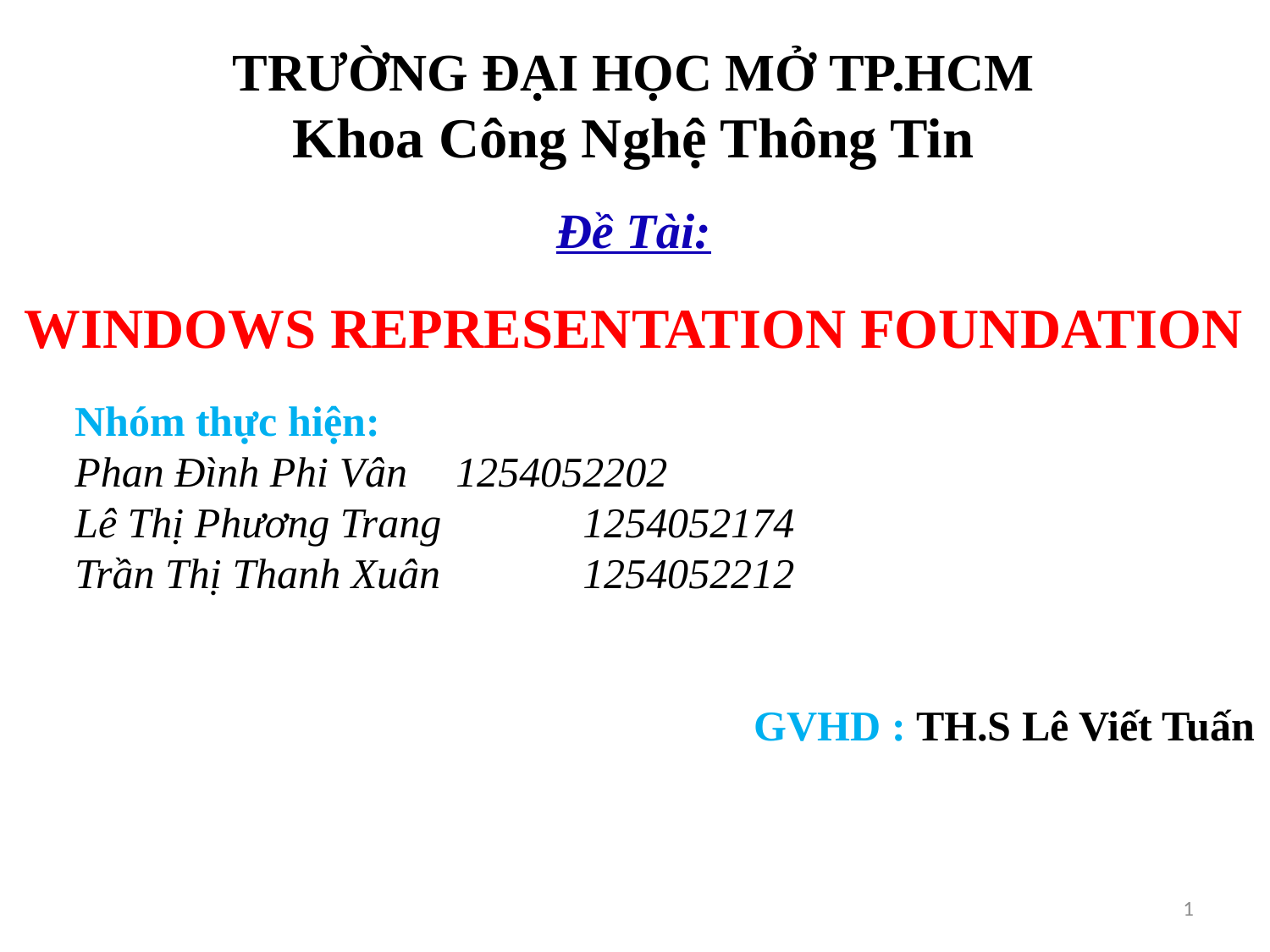

TRƯỜNG ĐẠI HỌC MỞ TP.HCM
Khoa Công Nghệ Thông Tin
Đề Tài:
WINDOWS REPRESENTATION FOUNDATION

Nhóm thực hiện:
Phan Đình Phi Vân	1254052202
Lê Thị Phương Trang	1254052174
Trần Thị Thanh Xuân	1254052212

 GVHD : TH.S Lê Viết Tuấn

1